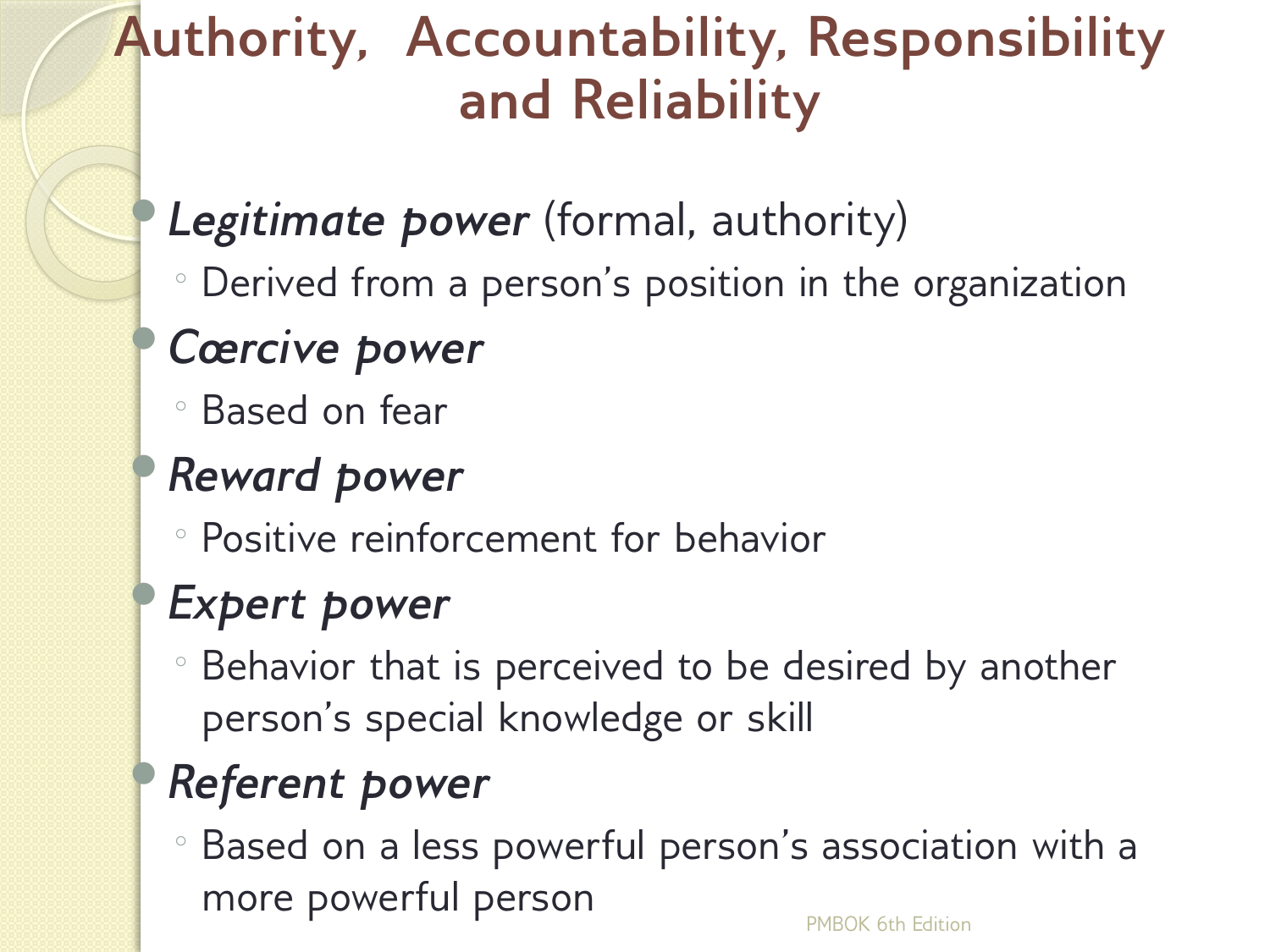

# Authority,  Accountability, Responsibility and Reliability
Legitimate power (formal, authority)
Derived from a person’s position in the organization
Coercive power
Based on fear
Reward power
Positive reinforcement for behavior
Expert power
Behavior that is perceived to be desired by another person’s special knowledge or skill
Referent power
Based on a less powerful person’s association with a more powerful person

PMBOK 6th Edition